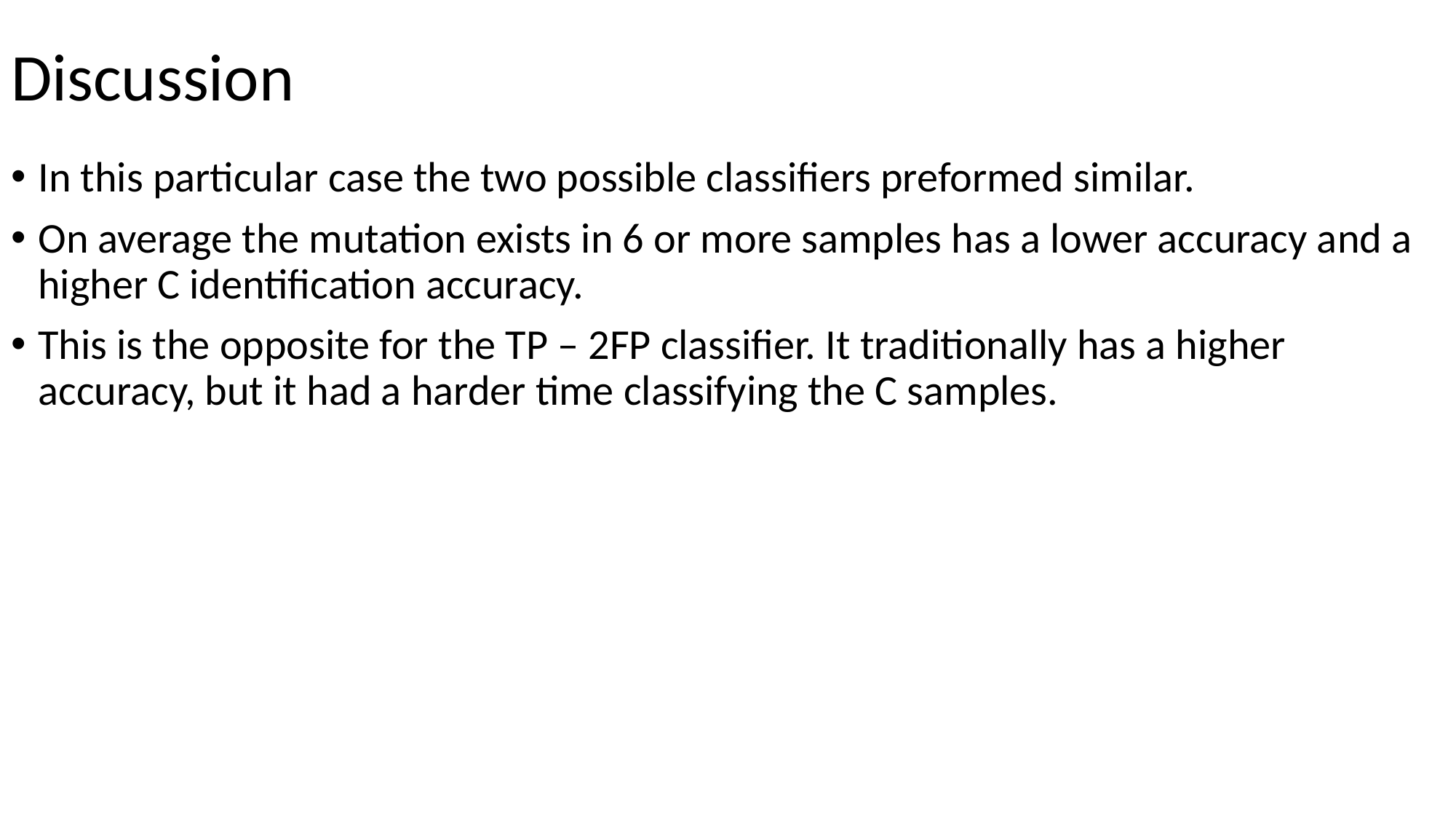

# Discussion
In this particular case the two possible classifiers preformed similar.
On average the mutation exists in 6 or more samples has a lower accuracy and a higher C identification accuracy.
This is the opposite for the TP – 2FP classifier. It traditionally has a higher accuracy, but it had a harder time classifying the C samples.